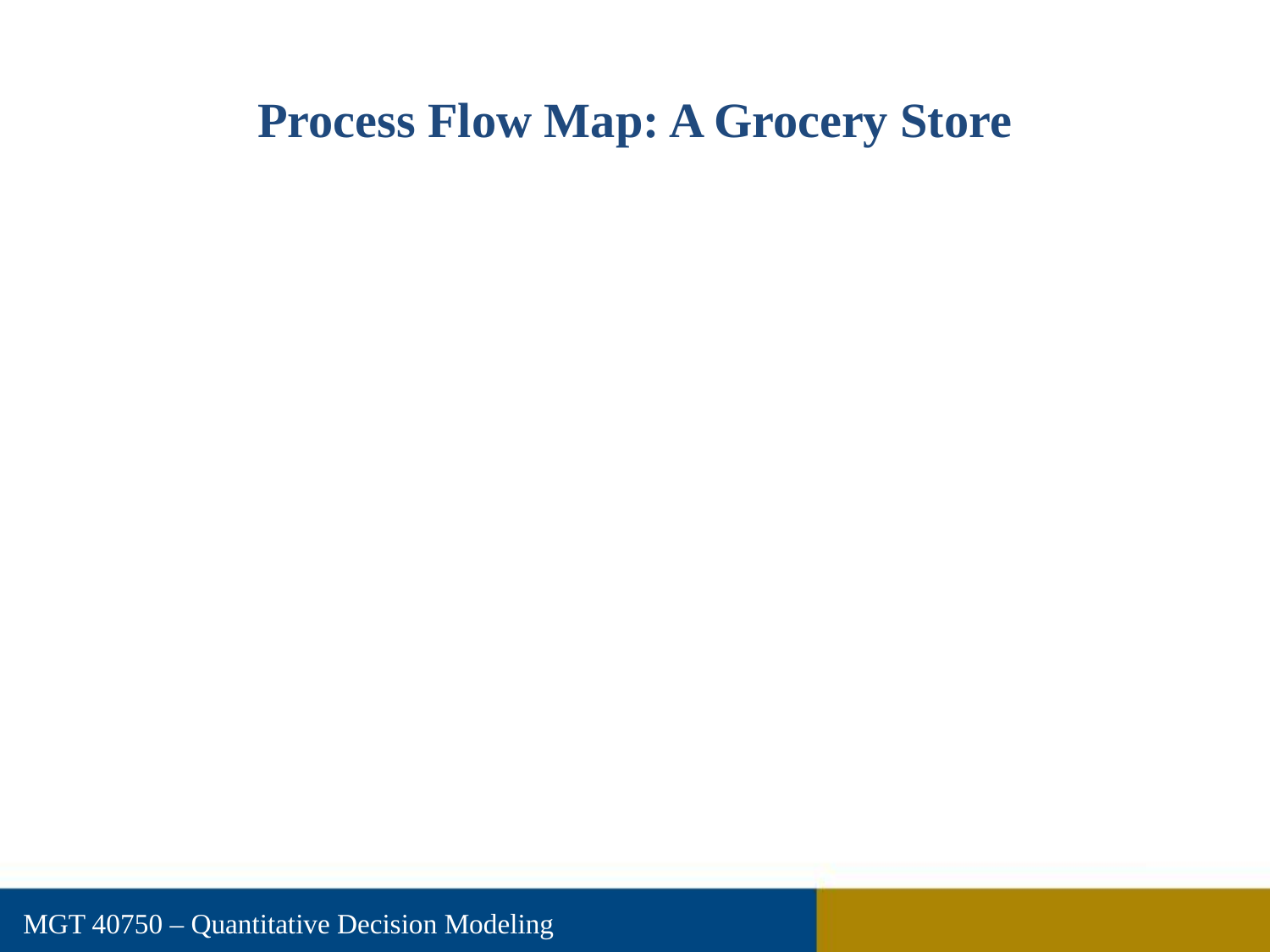

# Process Flow Map: A Grocery Store